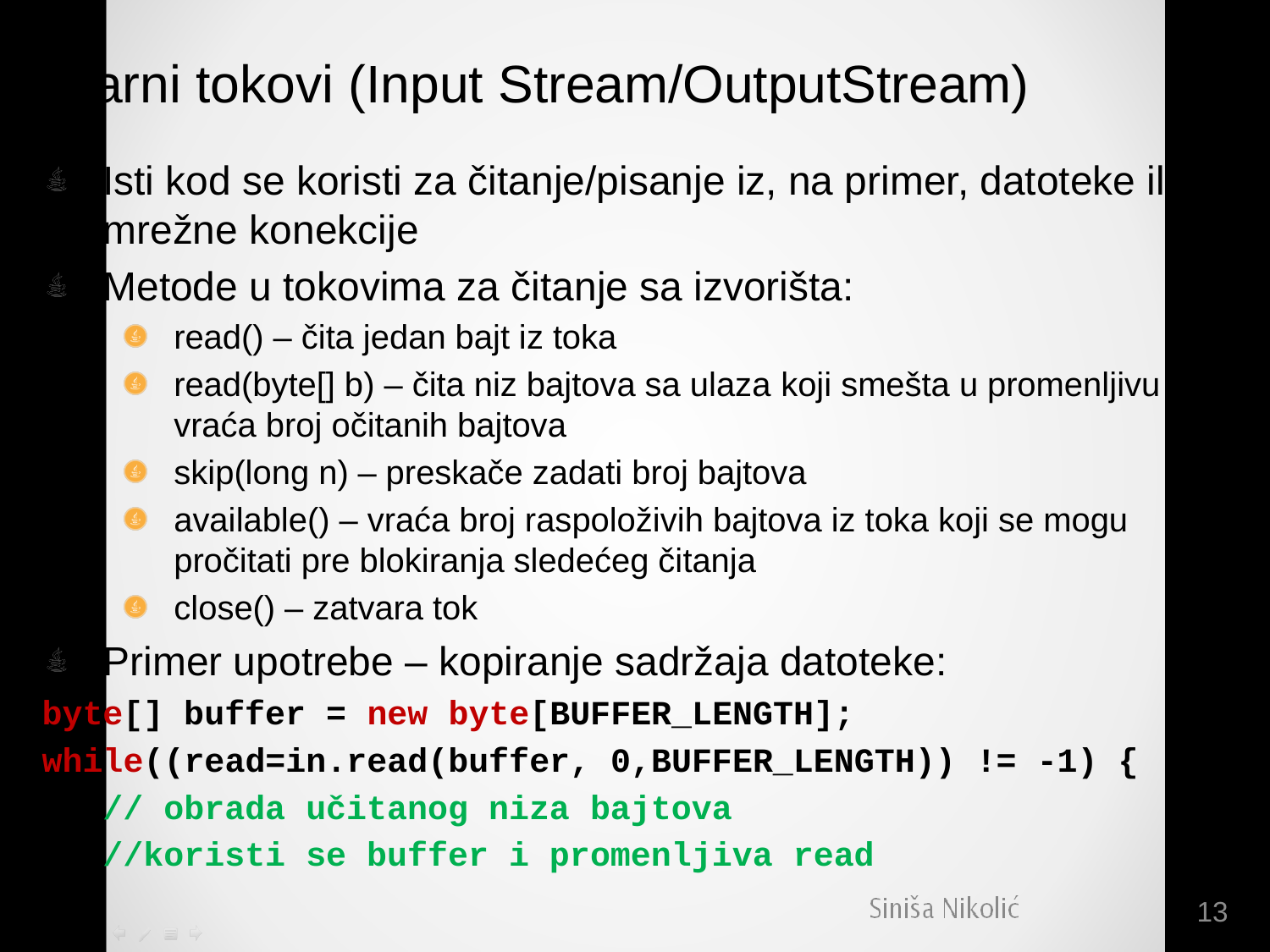

# Binarni tokovi (Input Stream/OutputStream)
Isti kod se koristi za čitanje/pisanje iz, na primer, datoteke ili mrežne konekcije
Metode u tokovima za čitanje sa izvorišta:
read() – čita jedan bajt iz toka
read(byte[] b) – čita niz bajtova sa ulaza koji smešta u promenljivu b, i vraća broj očitanih bajtova
skip(long n) – preskače zadati broj bajtova
available() – vraća broj raspoloživih bajtova iz toka koji se mogu pročitati pre blokiranja sledećeg čitanja
close() – zatvara tok
Primer upotrebe – kopiranje sadržaja datoteke:
byte[] buffer = new byte[BUFFER_LENGTH];
while((read=in.read(buffer, 0,BUFFER_LENGTH)) != -1) {
	// obrada učitanog niza bajtova
	//koristi se buffer i promenljiva read
}

13